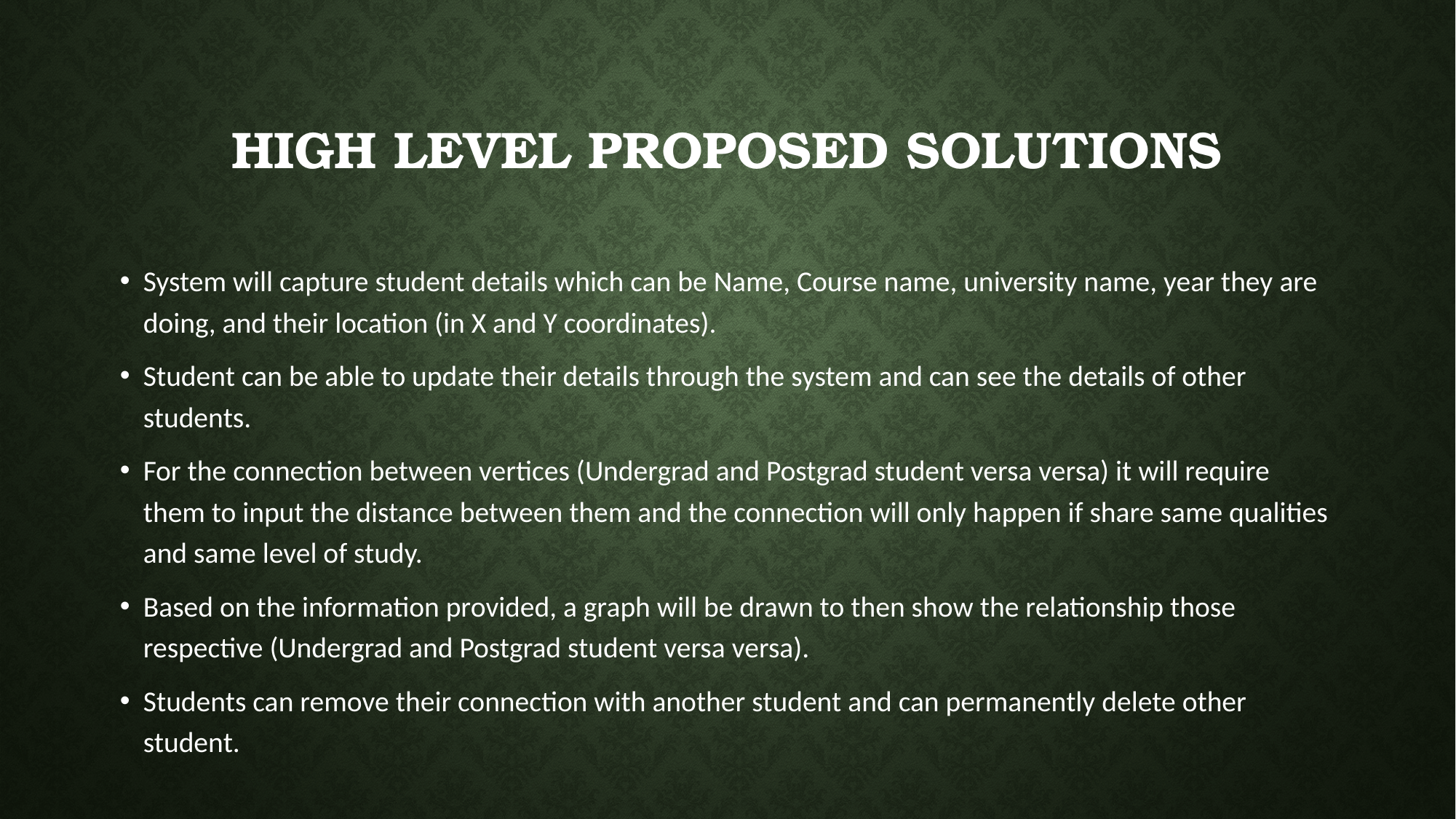

# High level proposed solutions
System will capture student details which can be Name, Course name, university name, year they are doing, and their location (in X and Y coordinates).
Student can be able to update their details through the system and can see the details of other students.
For the connection between vertices (Undergrad and Postgrad student versa versa) it will require them to input the distance between them and the connection will only happen if share same qualities and same level of study.
Based on the information provided, a graph will be drawn to then show the relationship those respective (Undergrad and Postgrad student versa versa).
Students can remove their connection with another student and can permanently delete other student.